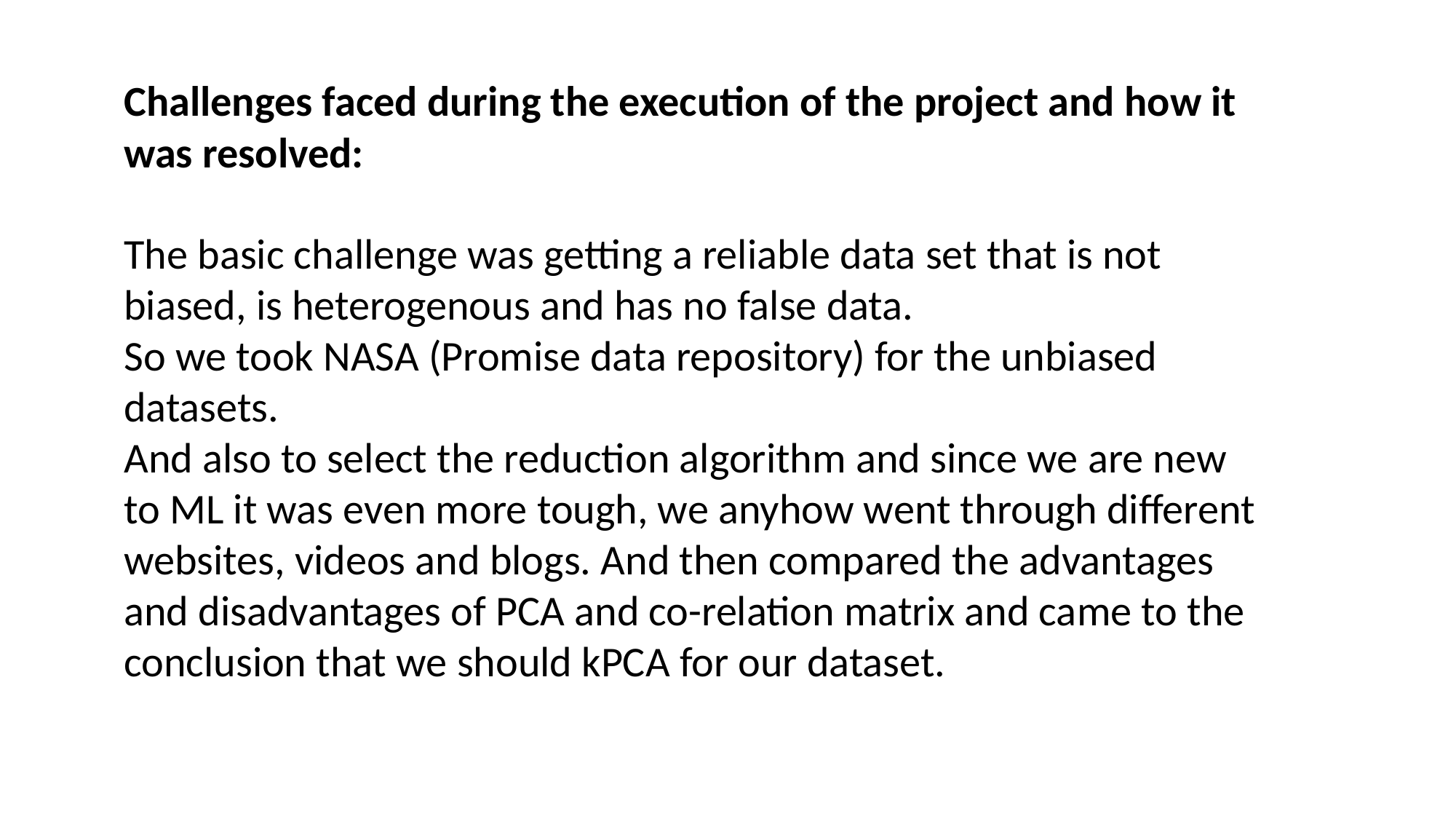

Challenges faced during the execution of the project and how it was resolved:

The basic challenge was getting a reliable data set that is not biased, is heterogenous and has no false data.
So we took NASA (Promise data repository) for the unbiased datasets.
And also to select the reduction algorithm and since we are new to ML it was even more tough, we anyhow went through different websites, videos and blogs. And then compared the advantages and disadvantages of PCA and co-relation matrix and came to the conclusion that we should kPCA for our dataset.